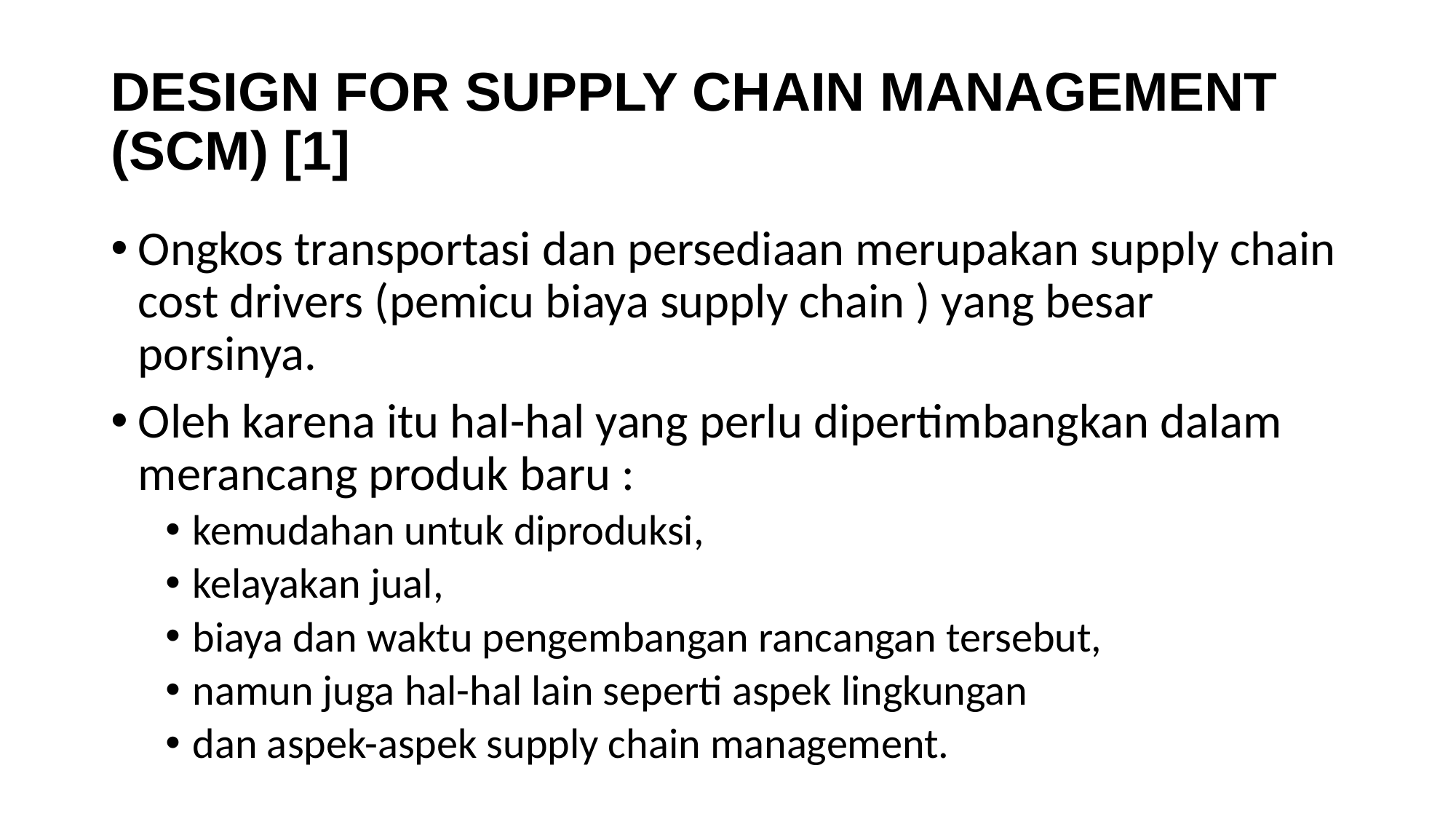

# DESIGN FOR SUPPLY CHAIN MANAGEMENT (SCM) [1]
Ongkos transportasi dan persediaan merupakan supply chain cost drivers (pemicu biaya supply chain ) yang besar porsinya.
Oleh karena itu hal-hal yang perlu dipertimbangkan dalam merancang produk baru :
kemudahan untuk diproduksi,
kelayakan jual,
biaya dan waktu pengembangan rancangan tersebut,
namun juga hal-hal lain seperti aspek lingkungan
dan aspek-aspek supply chain management.